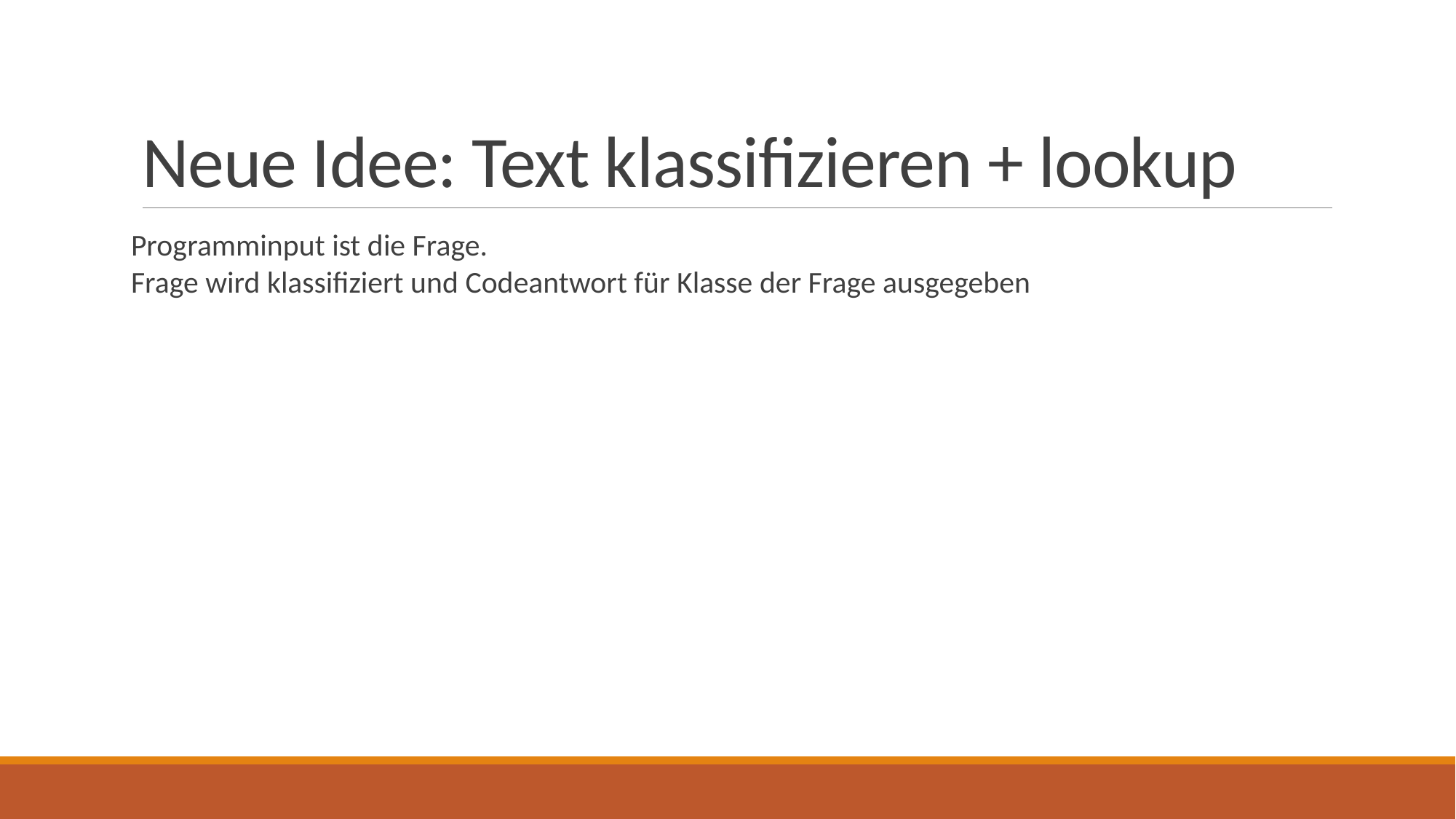

# Neue Idee: Text klassifizieren + lookup
Programminput ist die Frage.
Frage wird klassifiziert und Codeantwort für Klasse der Frage ausgegeben